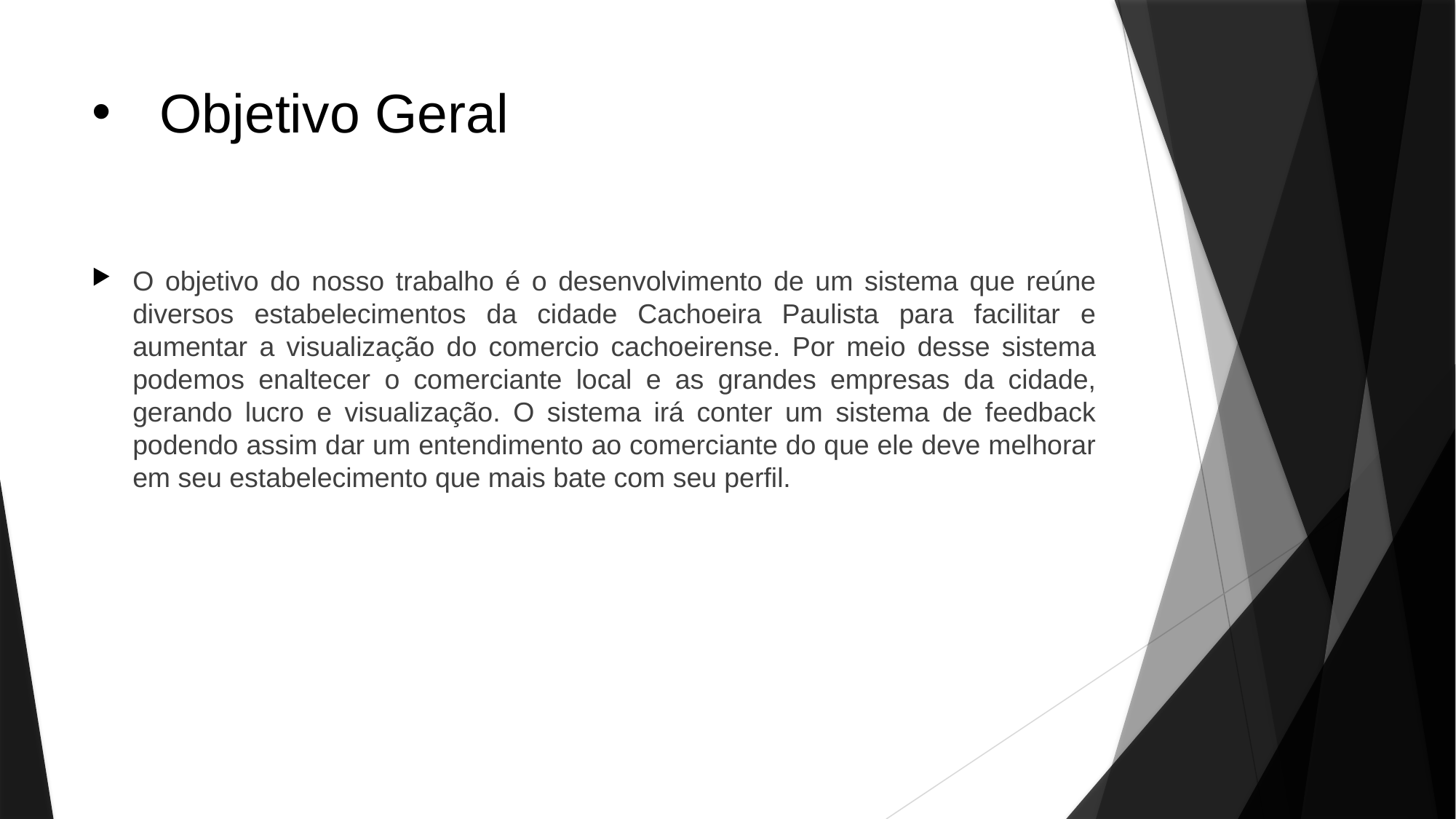

# Objetivo Geral
O objetivo do nosso trabalho é o desenvolvimento de um sistema que reúne diversos estabelecimentos da cidade Cachoeira Paulista para facilitar e aumentar a visualização do comercio cachoeirense. Por meio desse sistema podemos enaltecer o comerciante local e as grandes empresas da cidade, gerando lucro e visualização. O sistema irá conter um sistema de feedback podendo assim dar um entendimento ao comerciante do que ele deve melhorar em seu estabelecimento que mais bate com seu perfil.